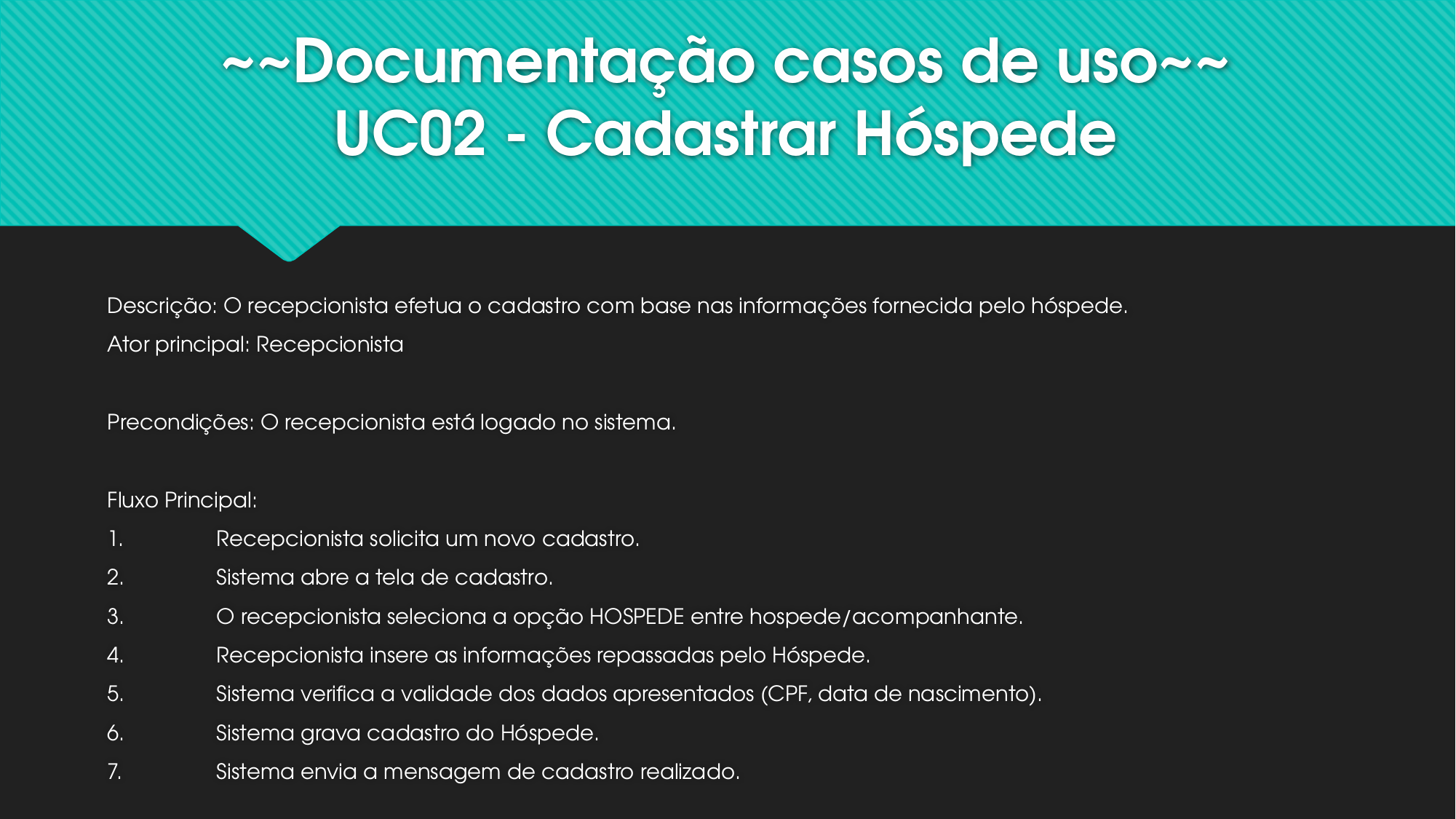

# ~~Documentação casos de uso~~ UC02 - Cadastrar Hóspede

Descrição: O recepcionista efetua o cadastro com base nas informações fornecida pelo hóspede.
Ator principal: Recepcionista

Precondições: O recepcionista está logado no sistema.

Fluxo Principal:
1.	Recepcionista solicita um novo cadastro.
2.	Sistema abre a tela de cadastro.
3.	O recepcionista seleciona a opção HOSPEDE entre hospede/acompanhante.
4.	Recepcionista insere as informações repassadas pelo Hóspede.
5.	Sistema verifica a validade dos dados apresentados (CPF, data de nascimento).
6.	Sistema grava cadastro do Hóspede.
7.	Sistema envia a mensagem de cadastro realizado.